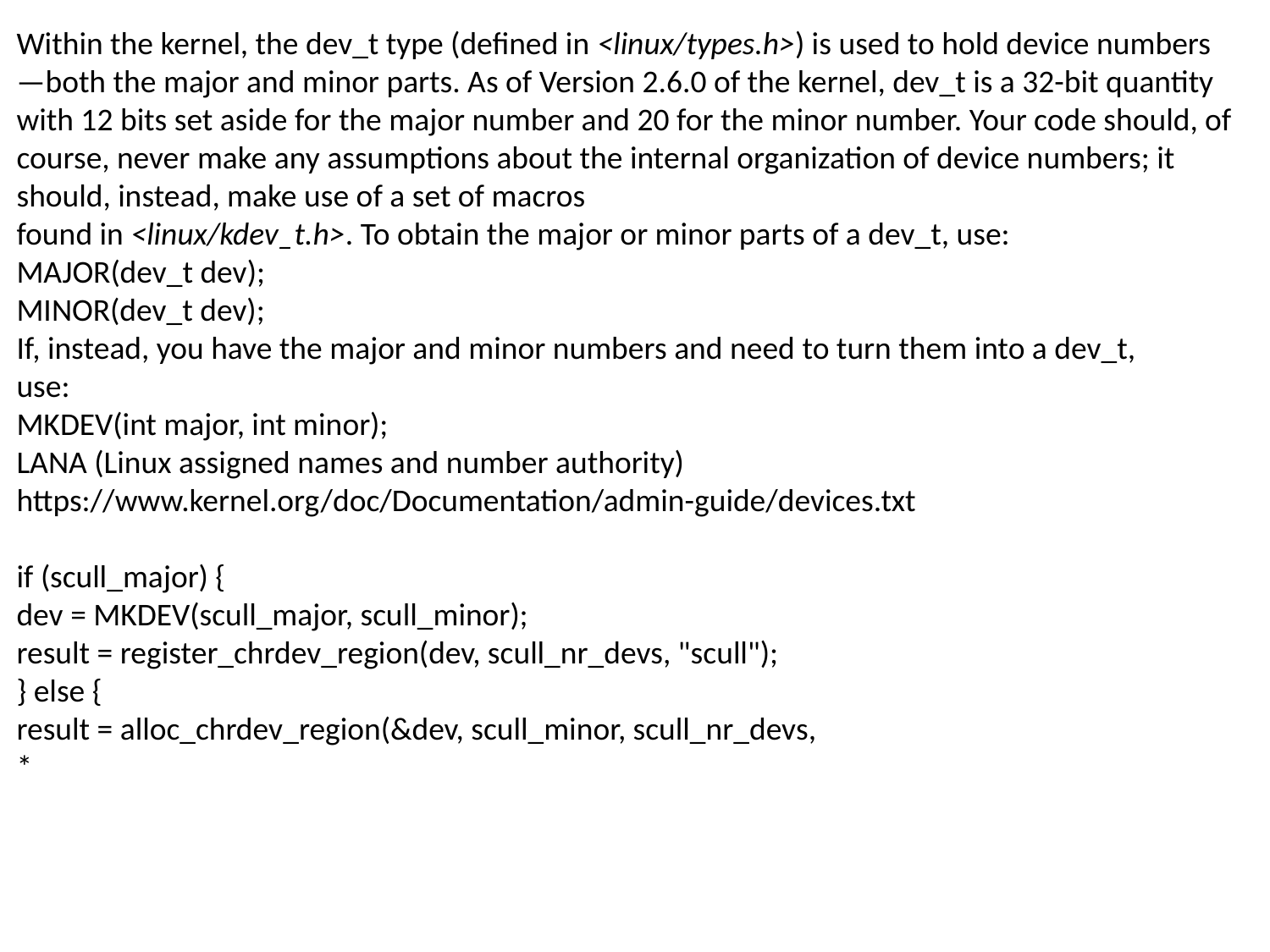

Within the kernel, the dev_t type (defined in <linux/types.h>) is used to hold device numbers—both the major and minor parts. As of Version 2.6.0 of the kernel, dev_t is a 32-bit quantity with 12 bits set aside for the major number and 20 for the minor number. Your code should, of course, never make any assumptions about the internal organization of device numbers; it should, instead, make use of a set of macros
found in <linux/kdev_t.h>. To obtain the major or minor parts of a dev_t, use:
MAJOR(dev_t dev);
MINOR(dev_t dev);
If, instead, you have the major and minor numbers and need to turn them into a dev_t,
use:
MKDEV(int major, int minor);
LANA (Linux assigned names and number authority)
https://www.kernel.org/doc/Documentation/admin-guide/devices.txt

if (scull_major) {
dev = MKDEV(scull_major, scull_minor);
result = register_chrdev_region(dev, scull_nr_devs, "scull");
} else {
result = alloc_chrdev_region(&dev, scull_minor, scull_nr_devs,
*